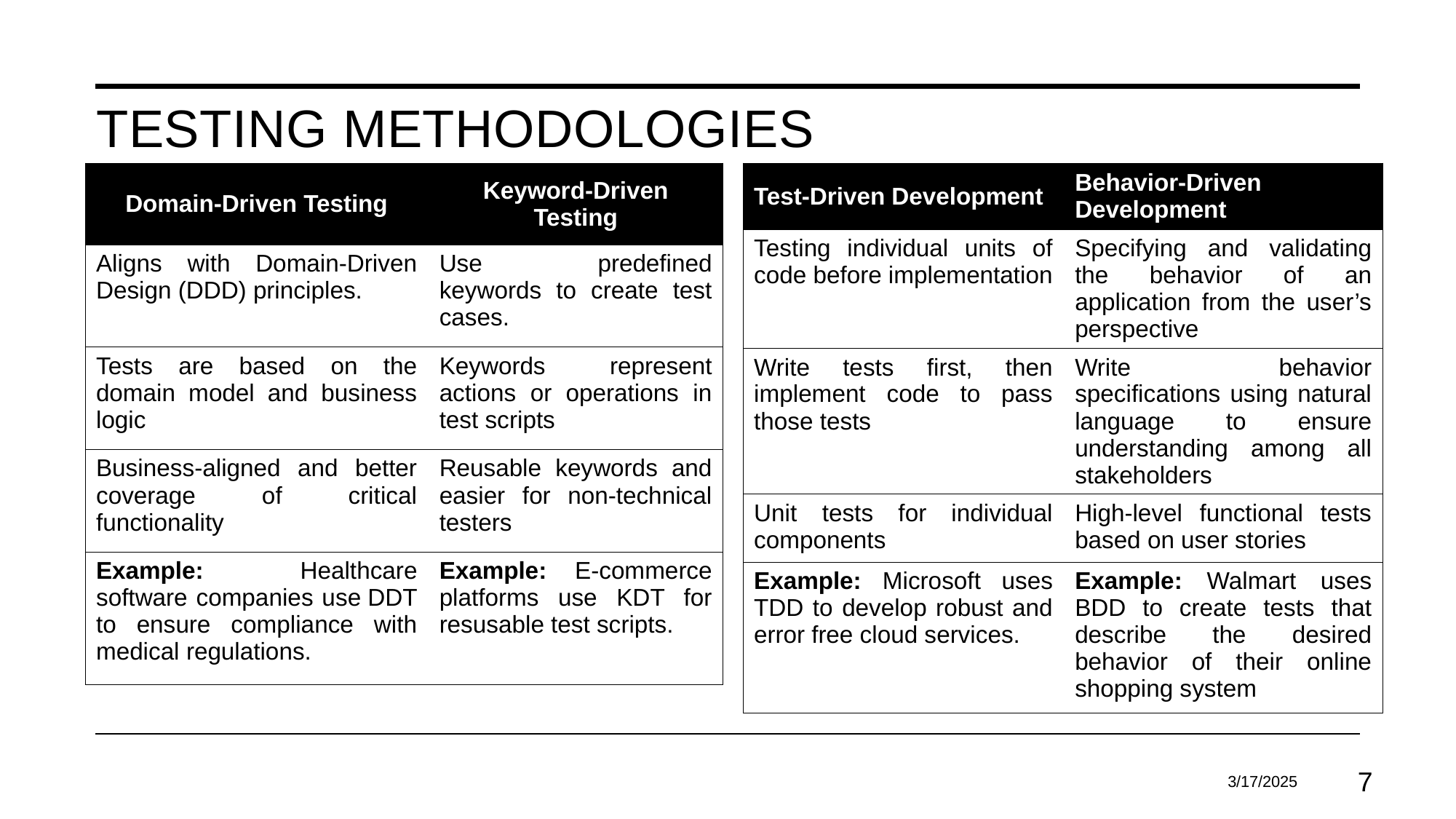

# Testing methodologies
| Domain-Driven Testing | Keyword-Driven Testing |
| --- | --- |
| Aligns with Domain-Driven Design (DDD) principles. | Use predefined keywords to create test cases. |
| Tests are based on the domain model and business logic | Keywords represent actions or operations in test scripts |
| Business-aligned and better coverage of critical functionality | Reusable keywords and easier for non-technical testers |
| Example: Healthcare software companies use DDT to ensure compliance with medical regulations. | Example: E-commerce platforms use KDT for resusable test scripts. |
| Test-Driven Development | Behavior-Driven Development |
| --- | --- |
| Testing individual units of code before implementation | Specifying and validating the behavior of an application from the user’s perspective |
| Write tests first, then implement code to pass those tests | Write behavior specifications using natural language to ensure understanding among all stakeholders |
| Unit tests for individual components | High-level functional tests based on user stories |
| Example: Microsoft uses TDD to develop robust and error free cloud services. | Example: Walmart uses BDD to create tests that describe the desired behavior of their online shopping system |

3/17/2025
7